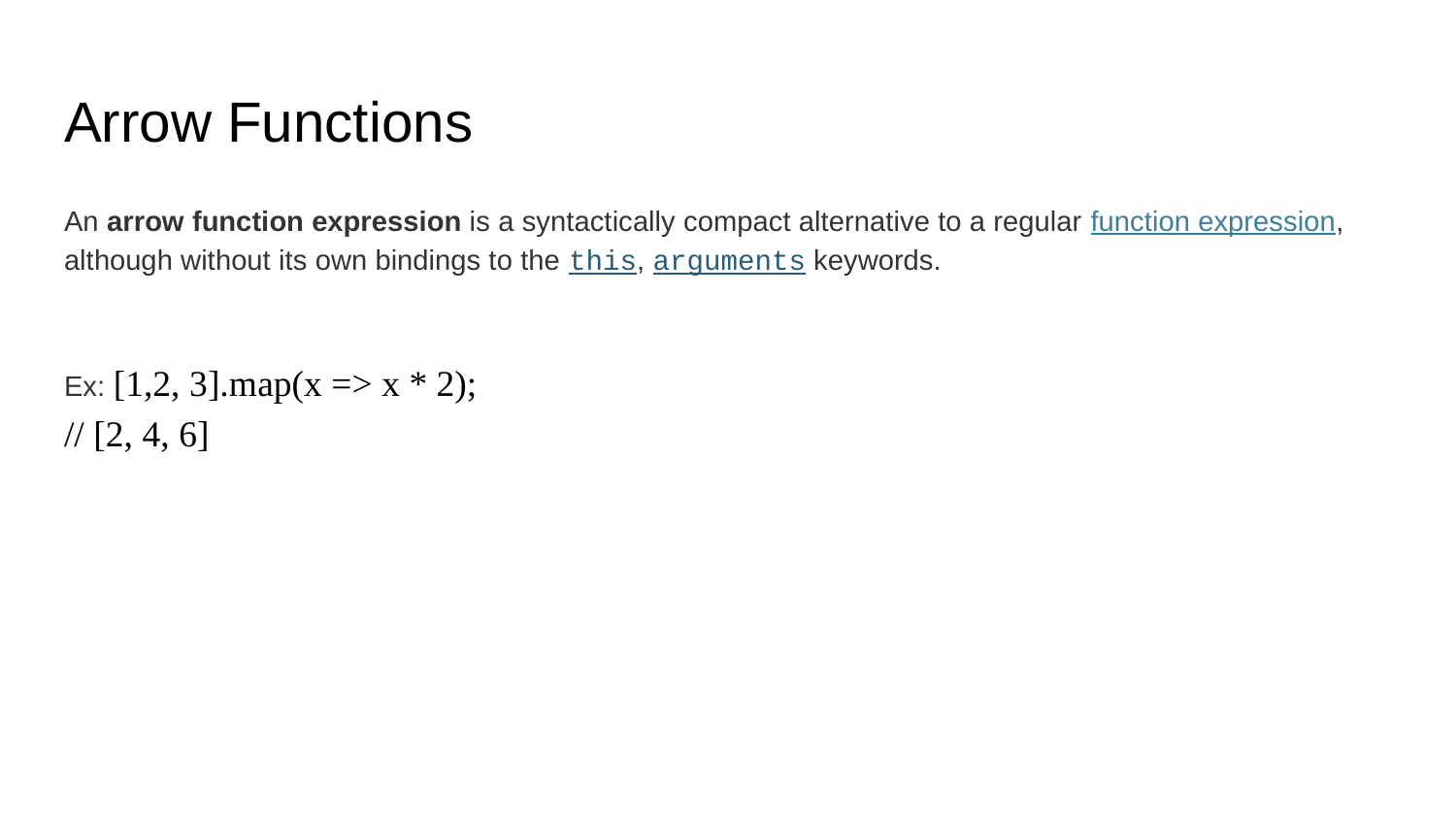

# Arrow Functions
An arrow function expression is a syntactically compact alternative to a regular function expression, although without its own bindings to the this, arguments keywords.

Ex: [1,2, 3].map(x => x * 2);
// [2, 4, 6]